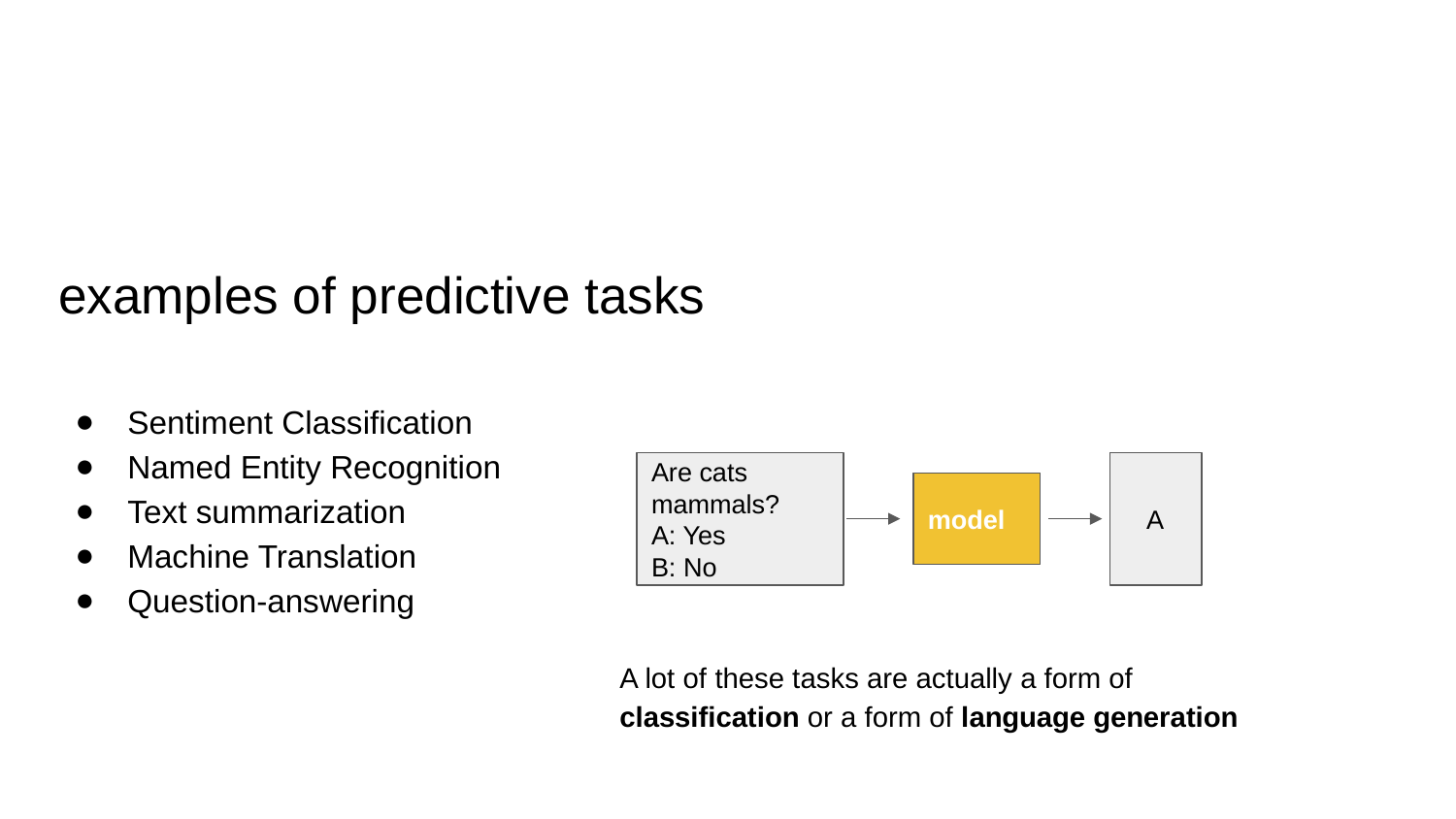

# examples of predictive tasks
Sentiment Classification
Named Entity Recognition
Text summarization
Machine Translation
Question-answering
Are cats mammals?
A: Yes
B: No
   A
model
A lot of these tasks are actually a form of classification or a form of language generation